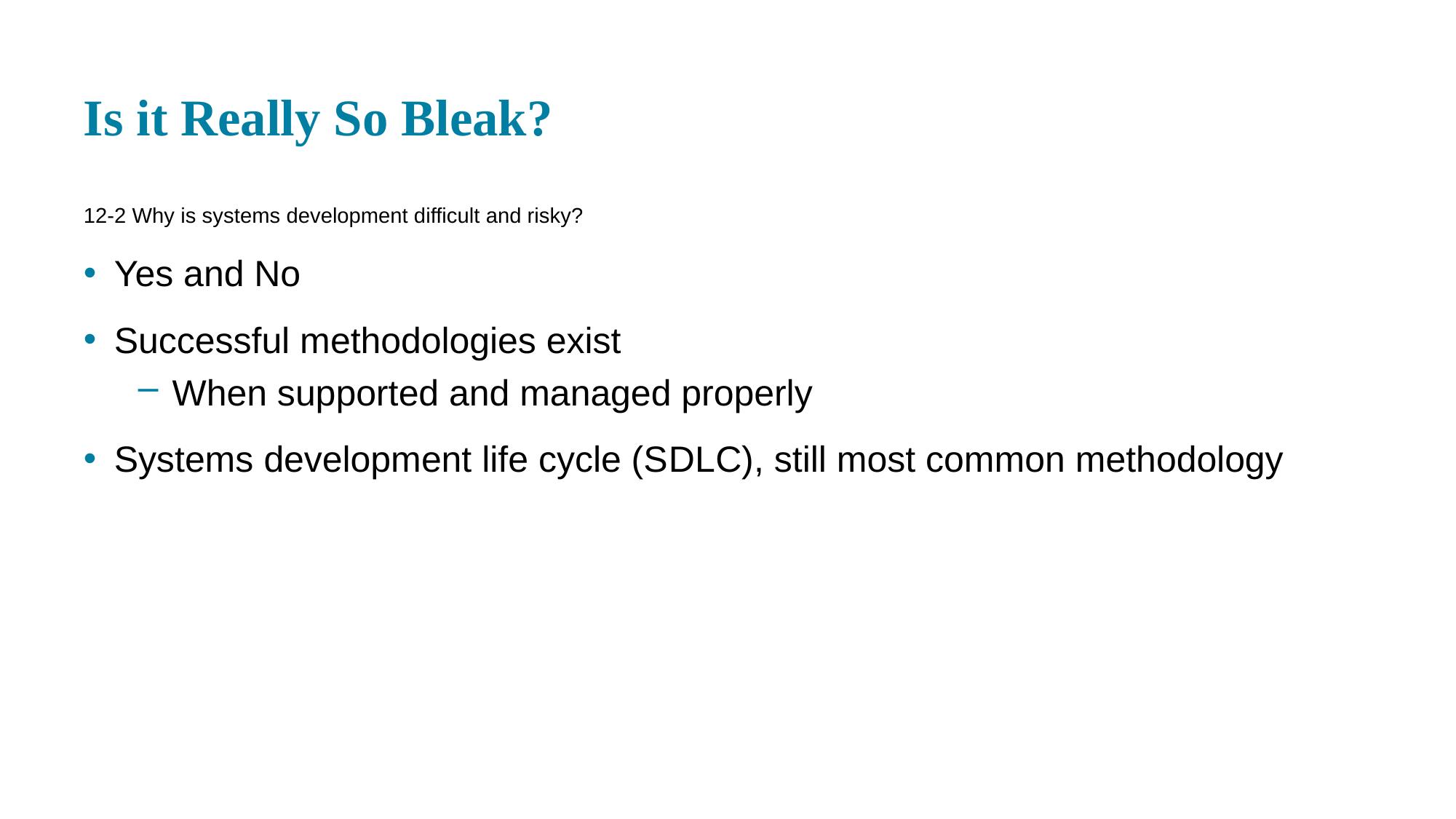

# Is it Really So Bleak?
12-2 Why is systems development difficult and risky?
Yes and No
Successful methodologies exist
When supported and managed properly
Systems development life cycle (S D L C), still most common methodology